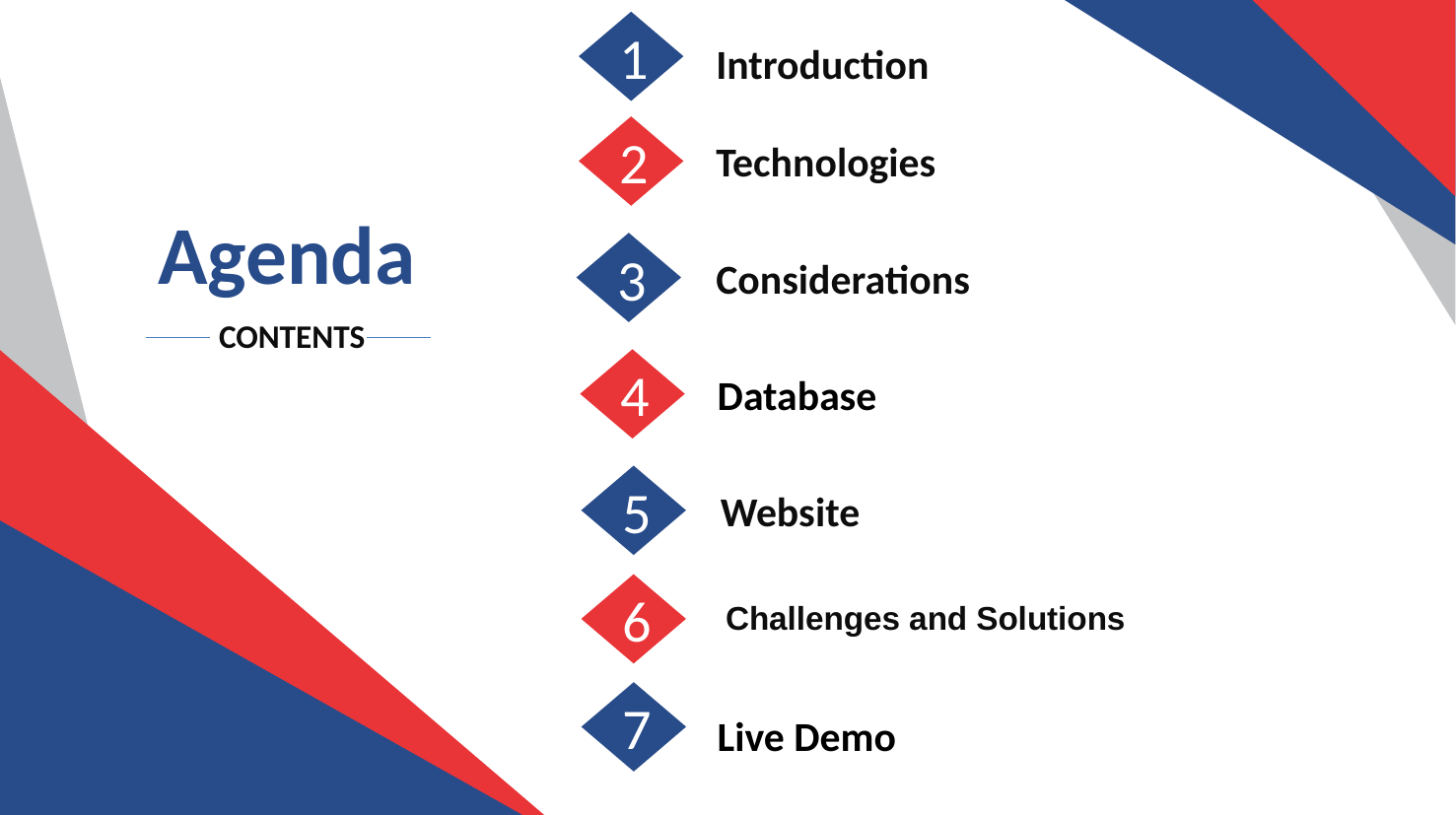

1
Introduction
2
Technologies
Agenda
3
Considerations
CONTENTS
4
Database
5
Website

6
Challenges and Solutions

7
Live Demo